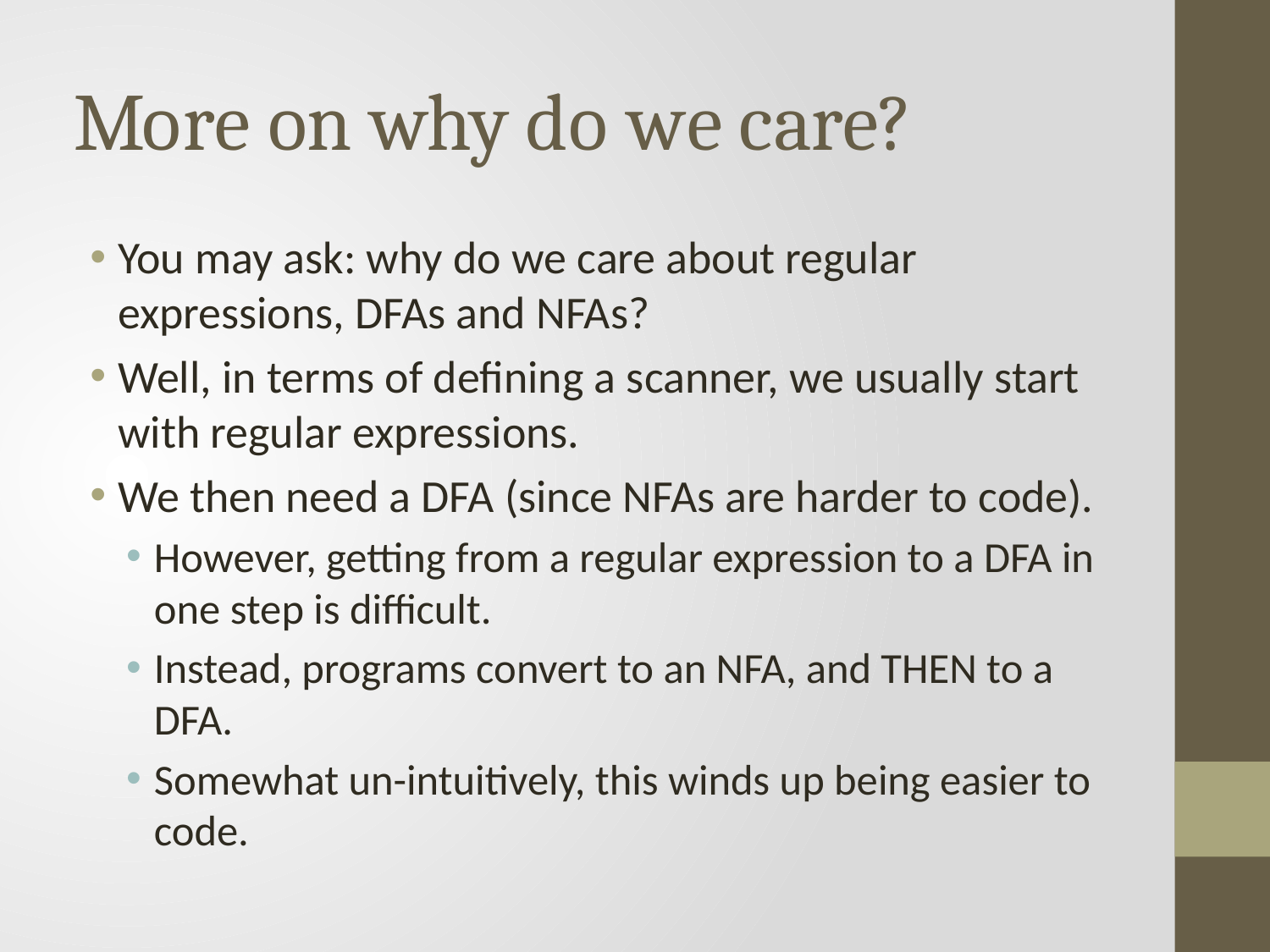

# More on why do we care?
You may ask: why do we care about regular expressions, DFAs and NFAs?
Well, in terms of defining a scanner, we usually start with regular expressions.
We then need a DFA (since NFAs are harder to code).
However, getting from a regular expression to a DFA in one step is difficult.
Instead, programs convert to an NFA, and THEN to a DFA.
Somewhat un-intuitively, this winds up being easier to code.